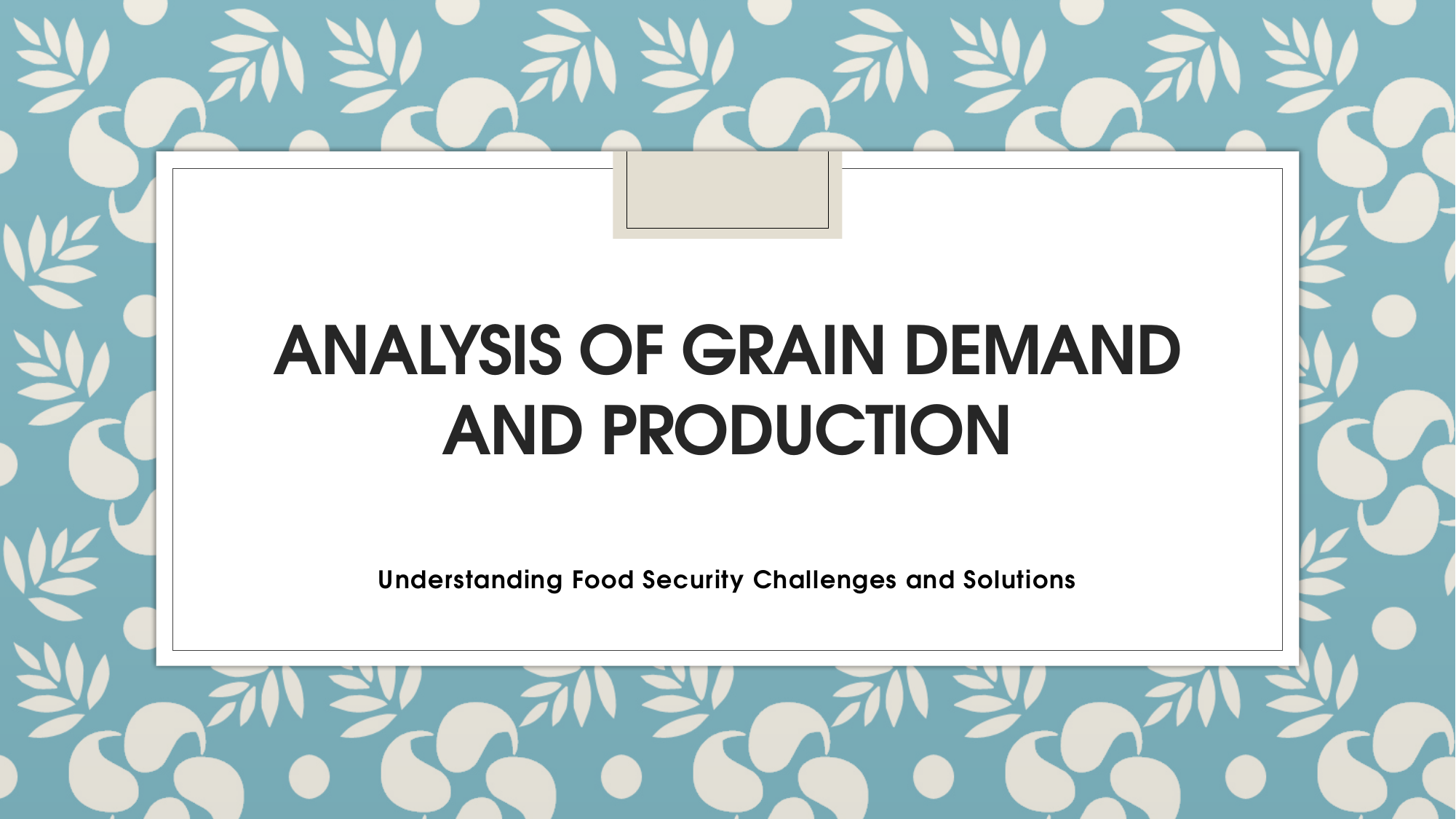

# Analysis of Grain Demand and Production
Understanding Food Security Challenges and Solutions